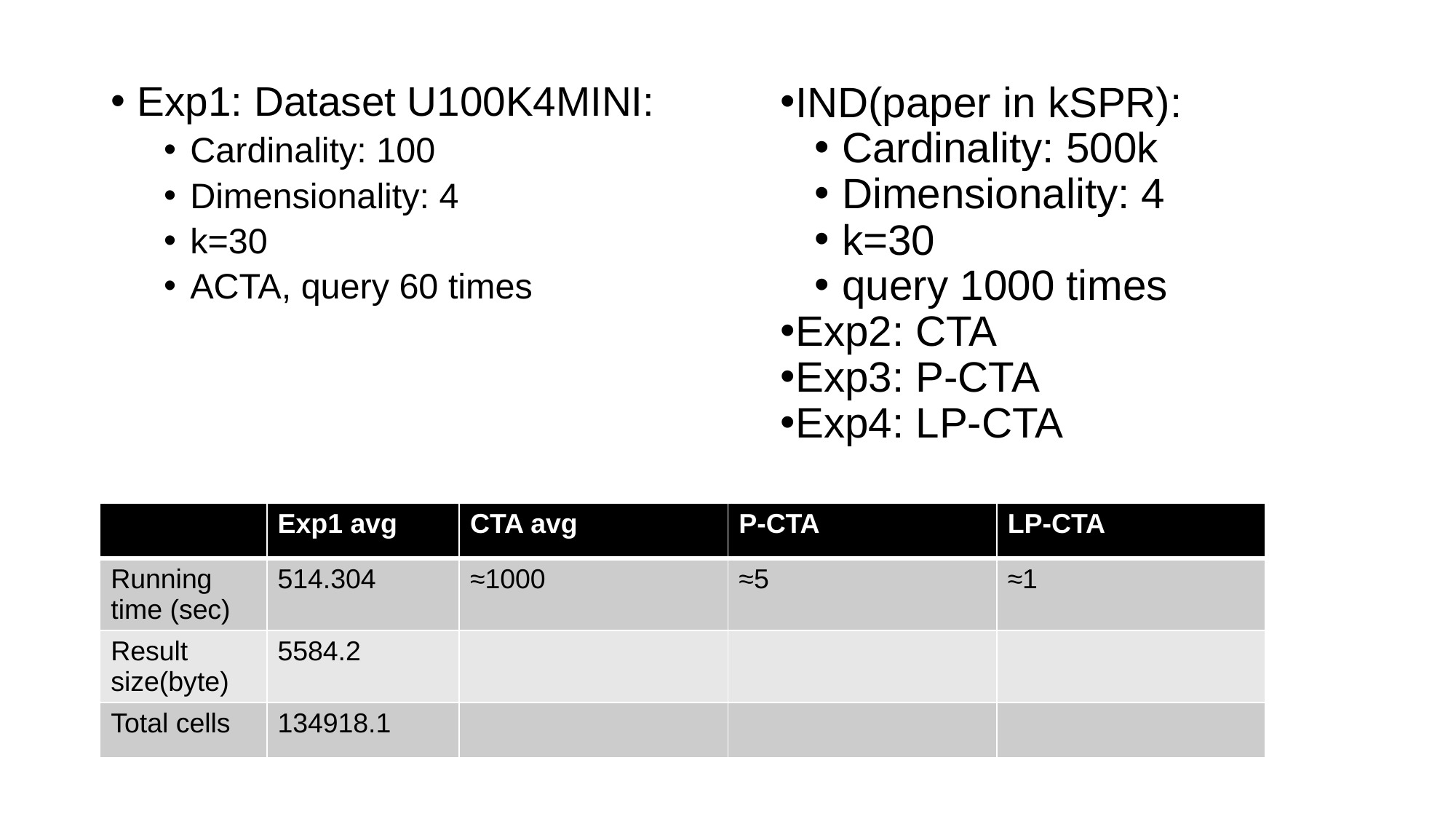

Exp1: Dataset U100K4MINI:
Cardinality: 100
Dimensionality: 4
k=30
ACTA, query 60 times

IND(paper in kSPR):
Cardinality: 500k
Dimensionality: 4
k=30
query 1000 times
Exp2: CTA
Exp3: P-CTA
Exp4: LP-CTA

|  | Exp1 avg | CTA avg | P-CTA | LP-CTA |
| --- | --- | --- | --- | --- |
| Running time (sec) | 514.304 | ≈1000 | ≈5 | ≈1 |
| Result size(byte) | 5584.2 |  |  |  |
| Total cells | 134918.1 |  |  |  |